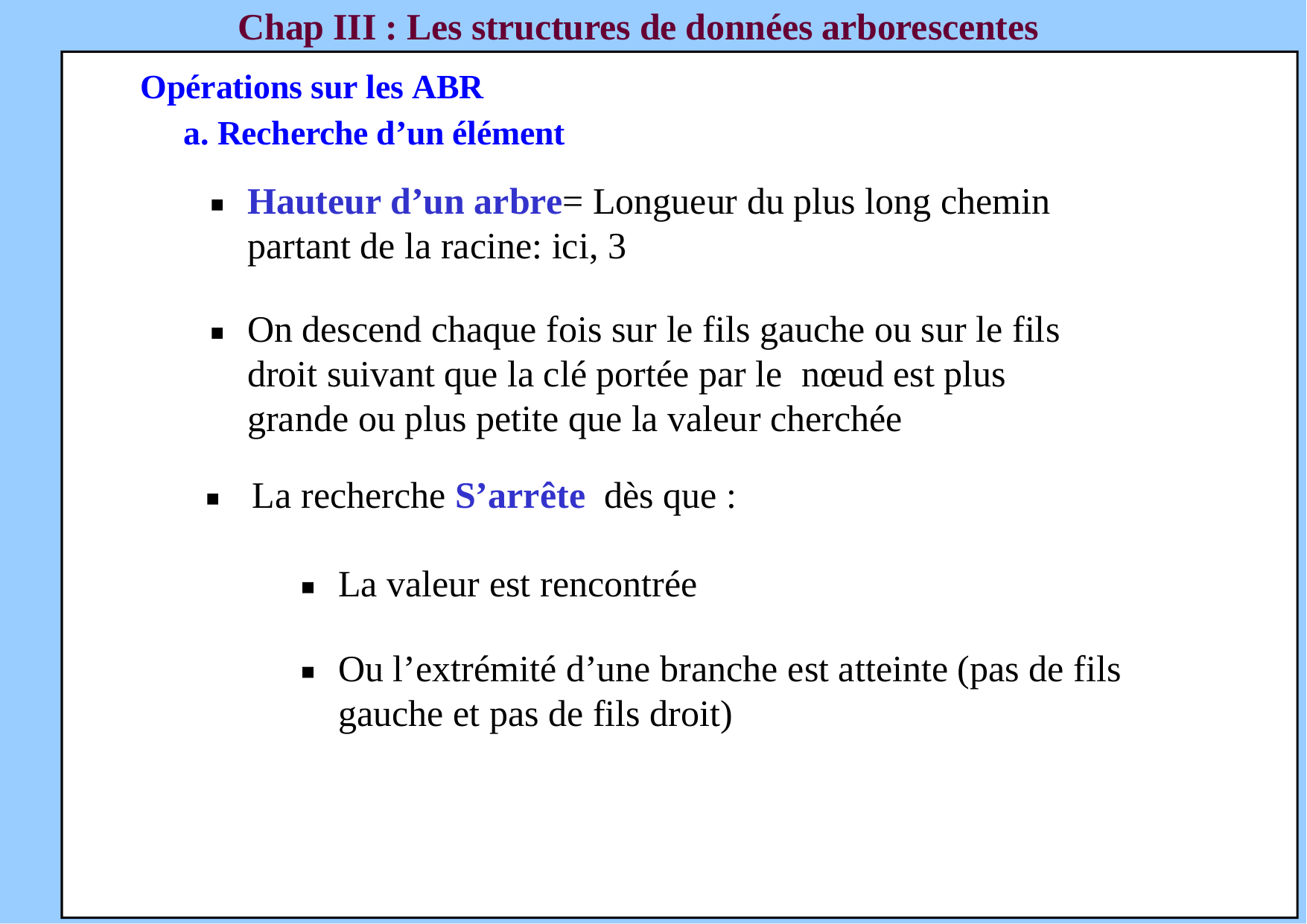

Chap III : Les structures de données arborescentes
Opérations sur les ABR
a. Recherche d’un élément
Hauteur d’un arbre= Longueur du plus long chemin partant de la racine: ici, 3

On descend chaque fois sur le fils gauche ou sur le fils droit suivant que la clé portée par le  nœud est plus grande ou plus petite que la valeur cherchée

 La recherche S’arrête  dès que :

La valeur est rencontrée

Ou l’extrémité d’une branche est atteinte (pas de fils gauche et pas de fils droit)